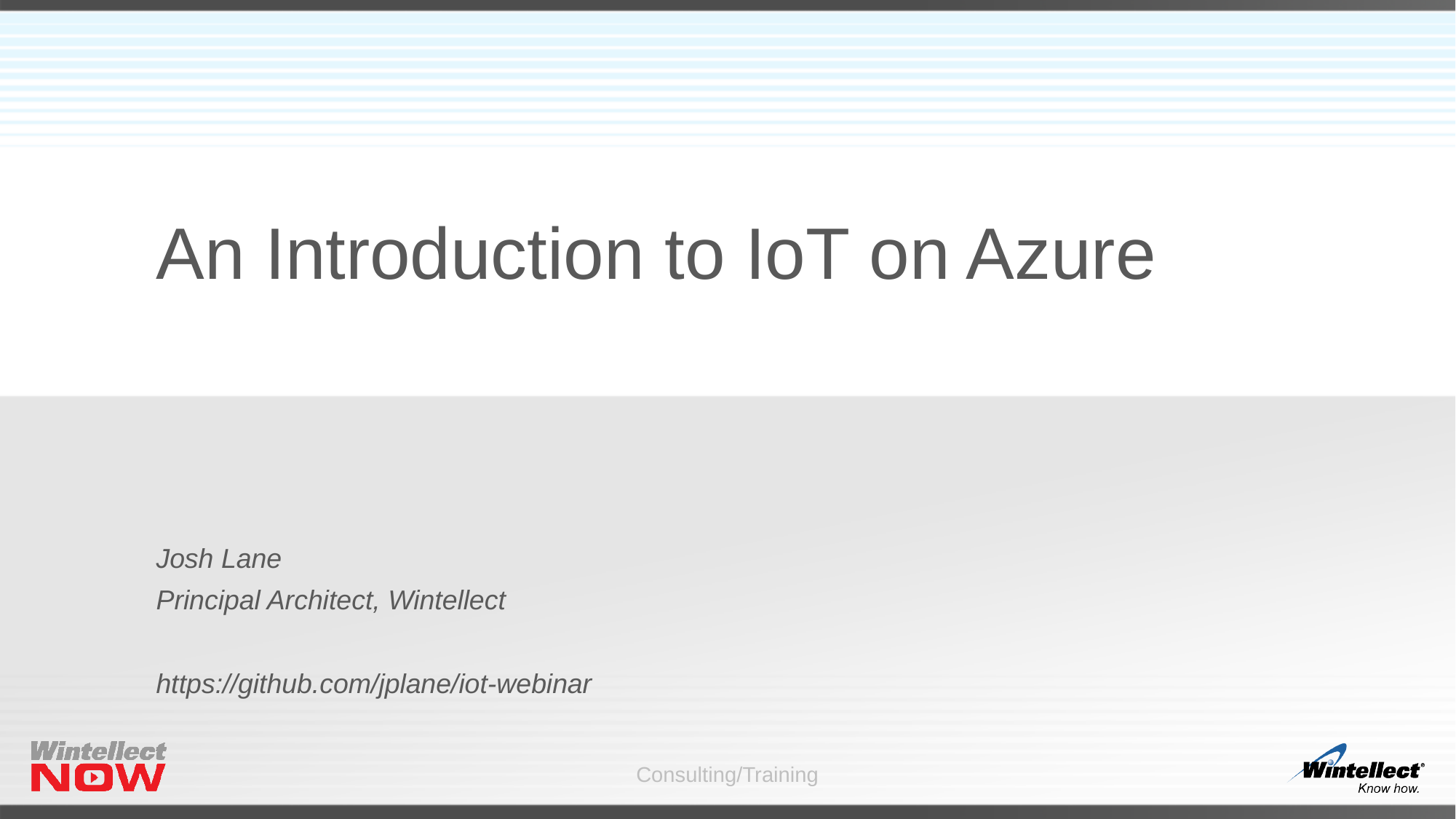

# An Introduction to IoT on Azure
Josh Lane
Principal Architect, Wintellect

https://github.com/jplane/iot-webinar